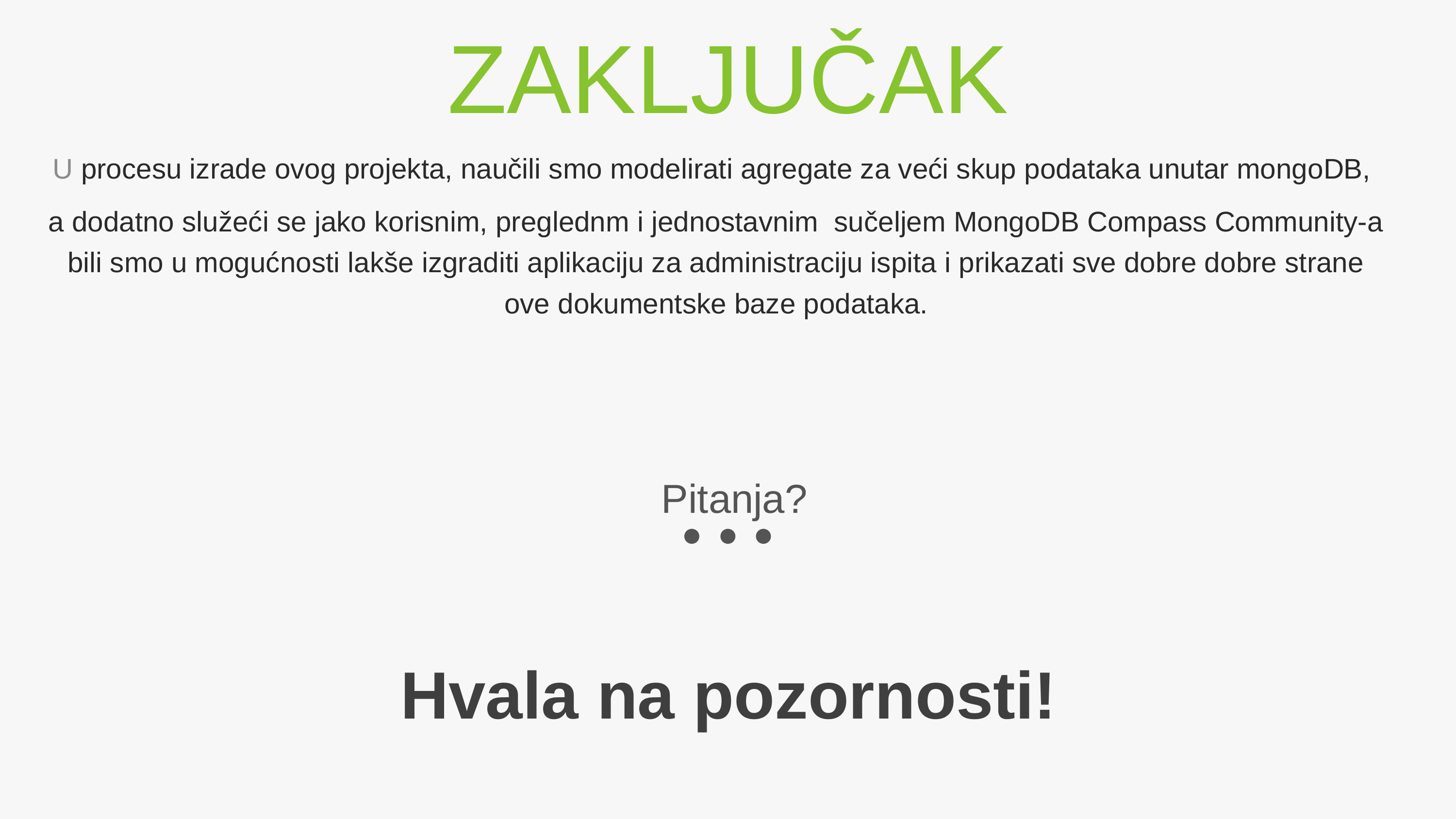

# ZAKLJUČAK
U procesu izrade ovog projekta, naučili smo modelirati agregate za veći skup podataka unutar mongoDB,
a dodatno služeći se jako korisnim, preglednm i jednostavnim  sučeljem MongoDB Compass Community-a bili smo u mogućnosti lakše izgraditi aplikaciju za administraciju ispita i prikazati sve dobre dobre strane ove dokumentske baze podataka.
 Pitanja?
Hvala na pozornosti!